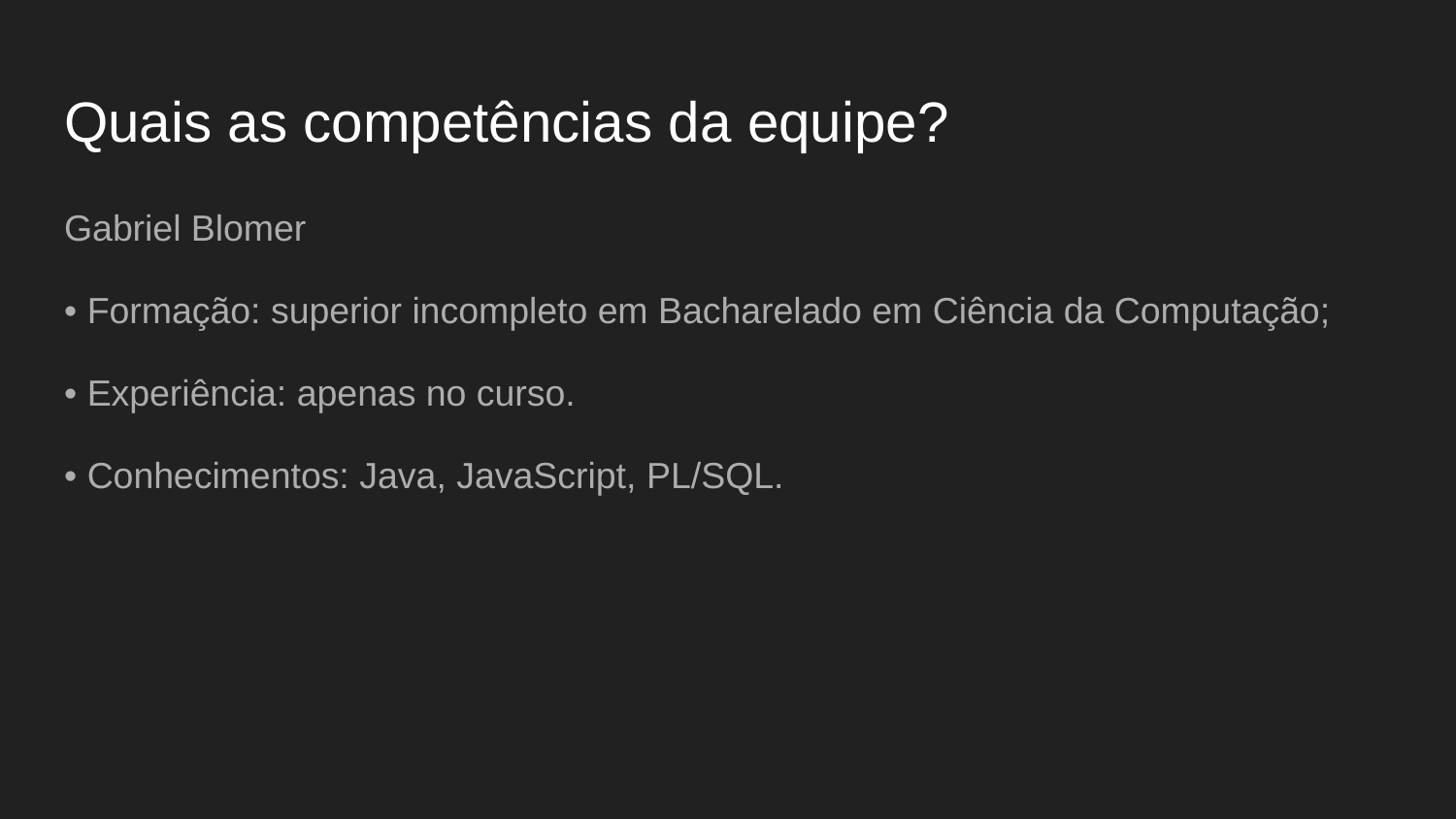

# Quais as competências da equipe?
Gabriel Blomer
• Formação: superior incompleto em Bacharelado em Ciência da Computação;
• Experiência: apenas no curso.
• Conhecimentos: Java, JavaScript, PL/SQL.